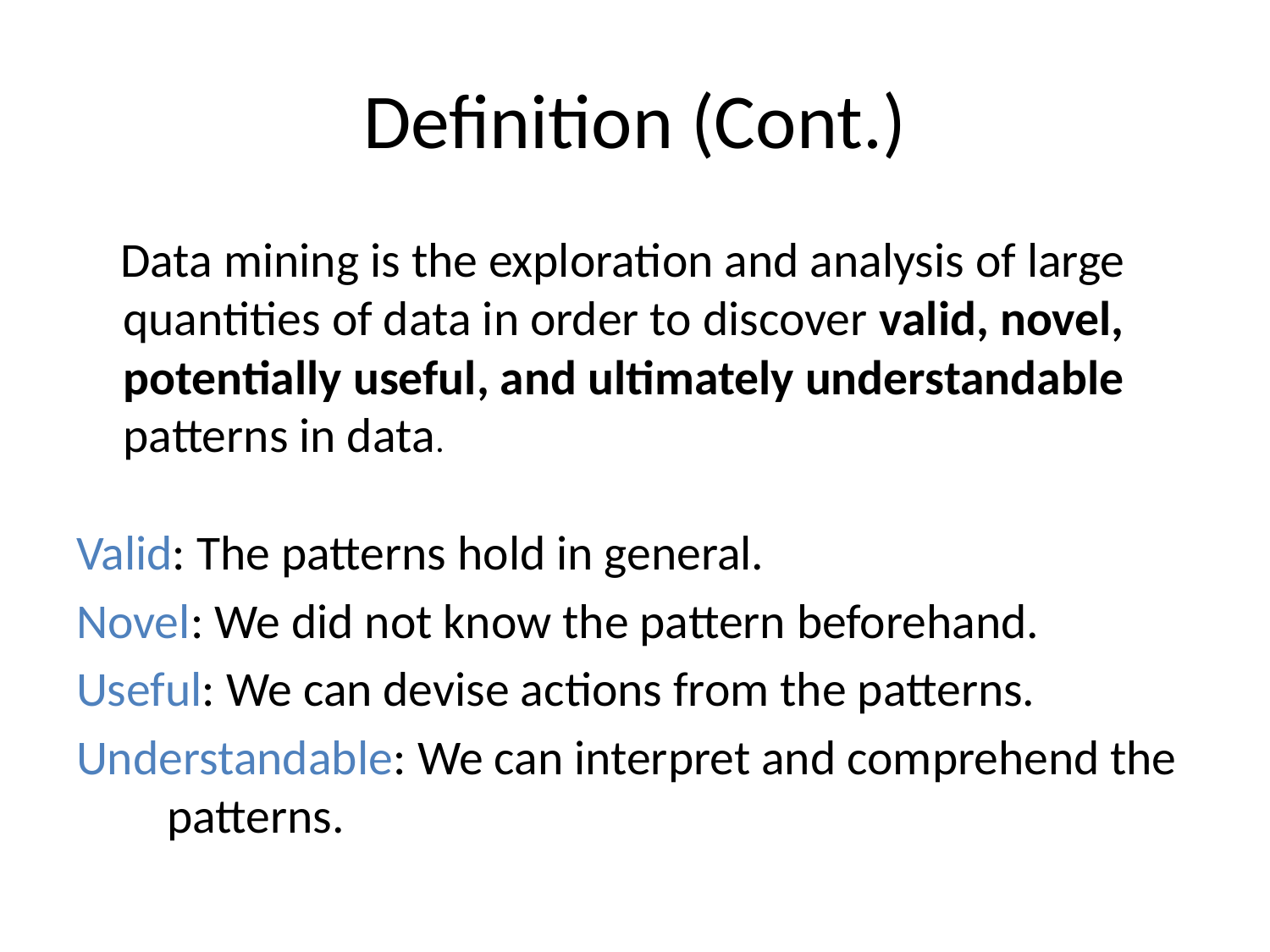

# Definition (Cont.)
    Data mining is the exploration and analysis of large quantities of data in order to discover valid, novel, potentially useful, and ultimately understandable patterns in data.

Valid: The patterns hold in general.
Novel: We did not know the pattern beforehand.
Useful: We can devise actions from the patterns.
Understandable: We can interpret and comprehend the      patterns.